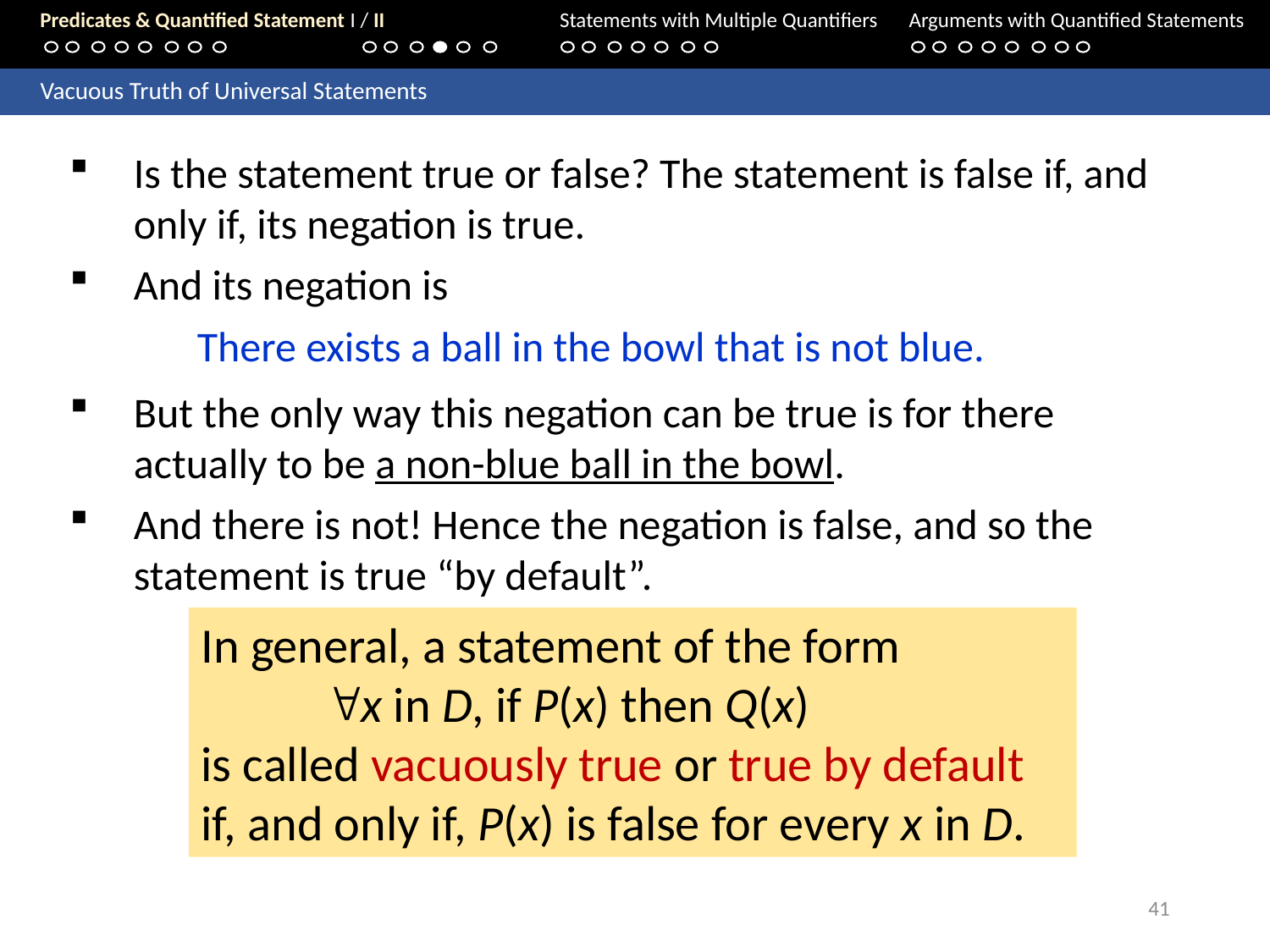

Predicates & Quantified Statement I / II	Statements with Multiple Quantifiers	Arguments with Quantified Statements

	Vacuous Truth of Universal Statements
Is the statement true or false? The statement is false if, and only if, its negation is true.
And its negation is
	There exists a ball in the bowl that is not blue.
But the only way this negation can be true is for there actually to be a non-blue ball in the bowl.
And there is not! Hence the negation is false, and so the statement is true “by default”.
In general, a statement of the form
	∀x in D, if P(x) then Q(x)
is called vacuously true or true by default if, and only if, P(x) is false for every x in D.
41